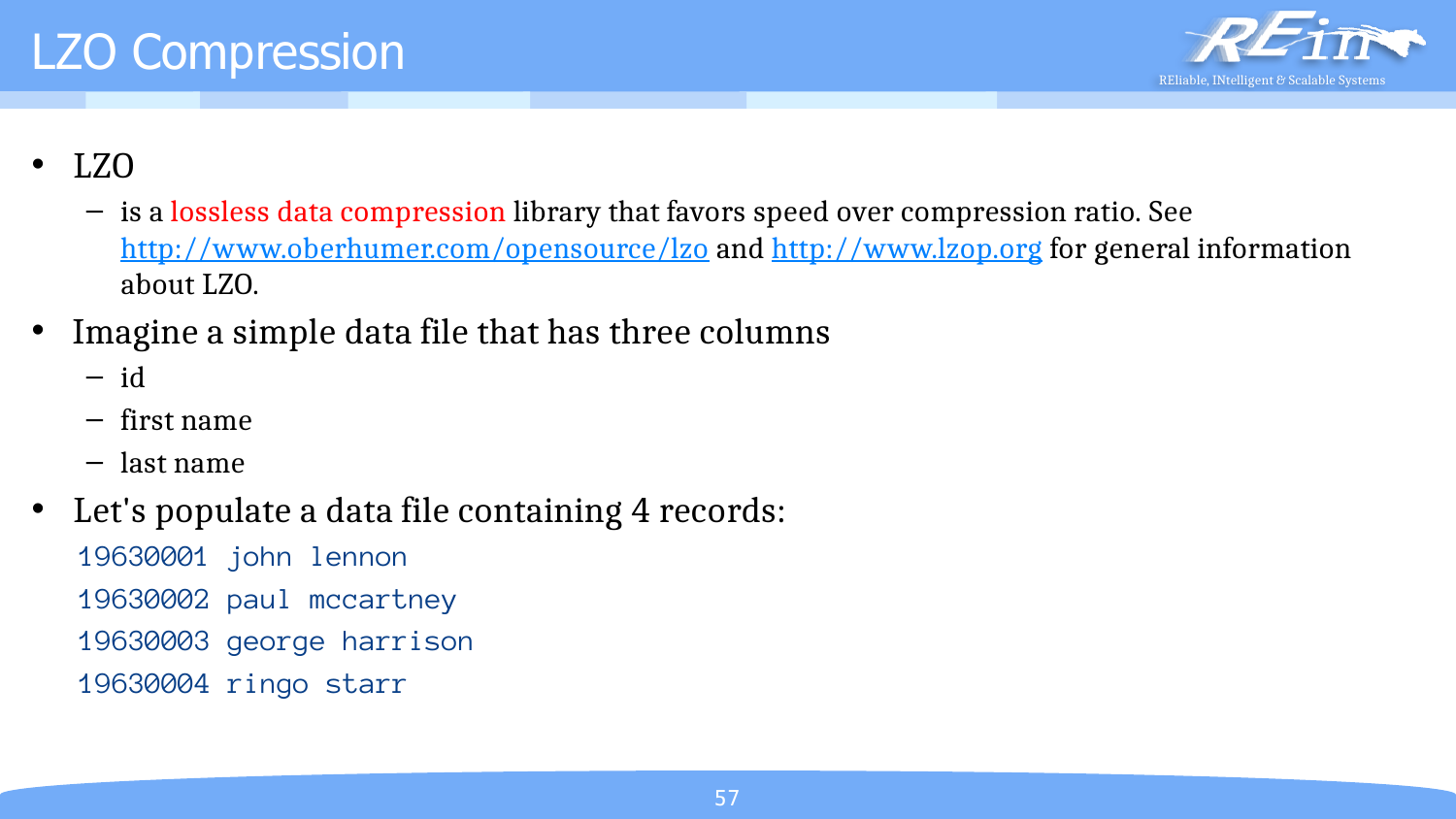

# LZO Compression
LZO
is a lossless data compression library that favors speed over compression ratio. See http://www.oberhumer.com/opensource/lzo and http://www.lzop.org for general information about LZO.
Imagine a simple data file that has three columns
id
first name
last name
Let's populate a data file containing 4 records:
19630001 john lennon
19630002 paul mccartney
19630003 george harrison
19630004 ringo starr
57